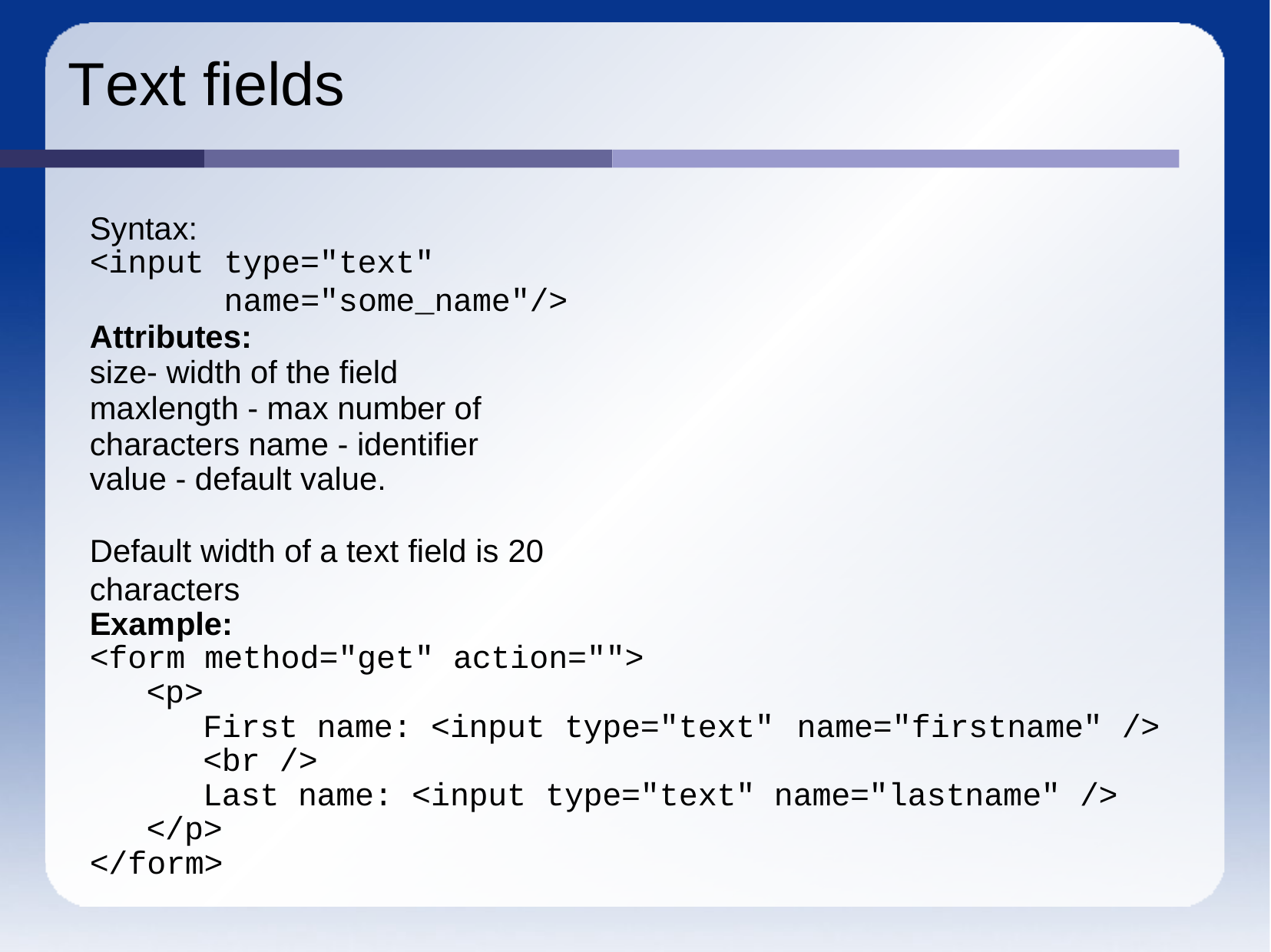

# Text fields
Syntax:
<input
type="text" name="some_name"/>
Attributes:
size- width of the field
maxlength - max number of characters name - identifier
value - default value.

Default width of a text field is 20 characters
Example:
<form method="get" action="">
<p>
First name: <input type="text"
<br />
name="firstname" />
Last name: <input type="text" name="lastname" />
</p>
</form>